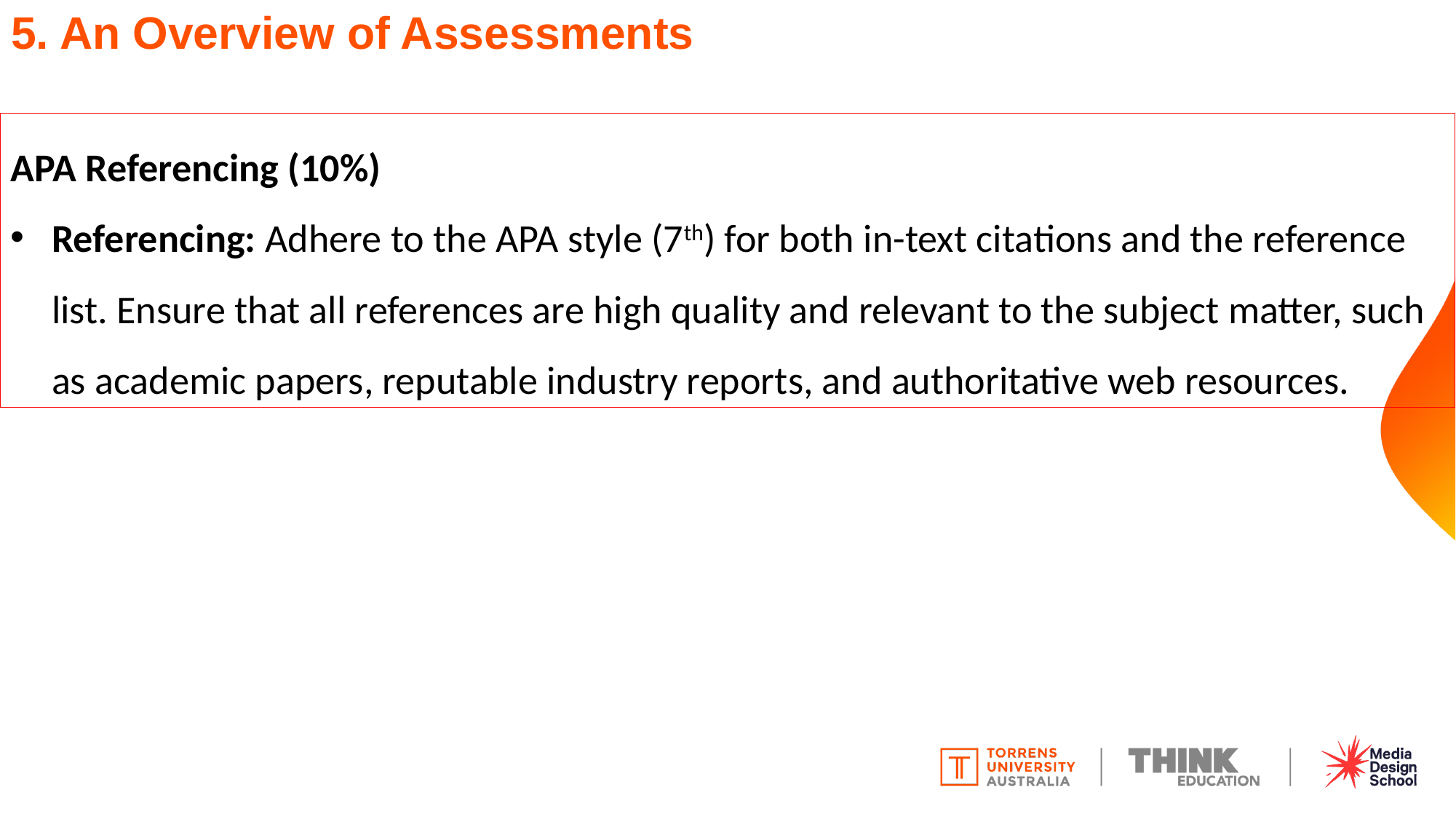

# 5. An Overview of Assessments
APA Referencing (10%)
Referencing: Adhere to the APA style (7th) for both in-text citations and the reference list. Ensure that all references are high quality and relevant to the subject matter, such as academic papers, reputable industry reports, and authoritative web resources.